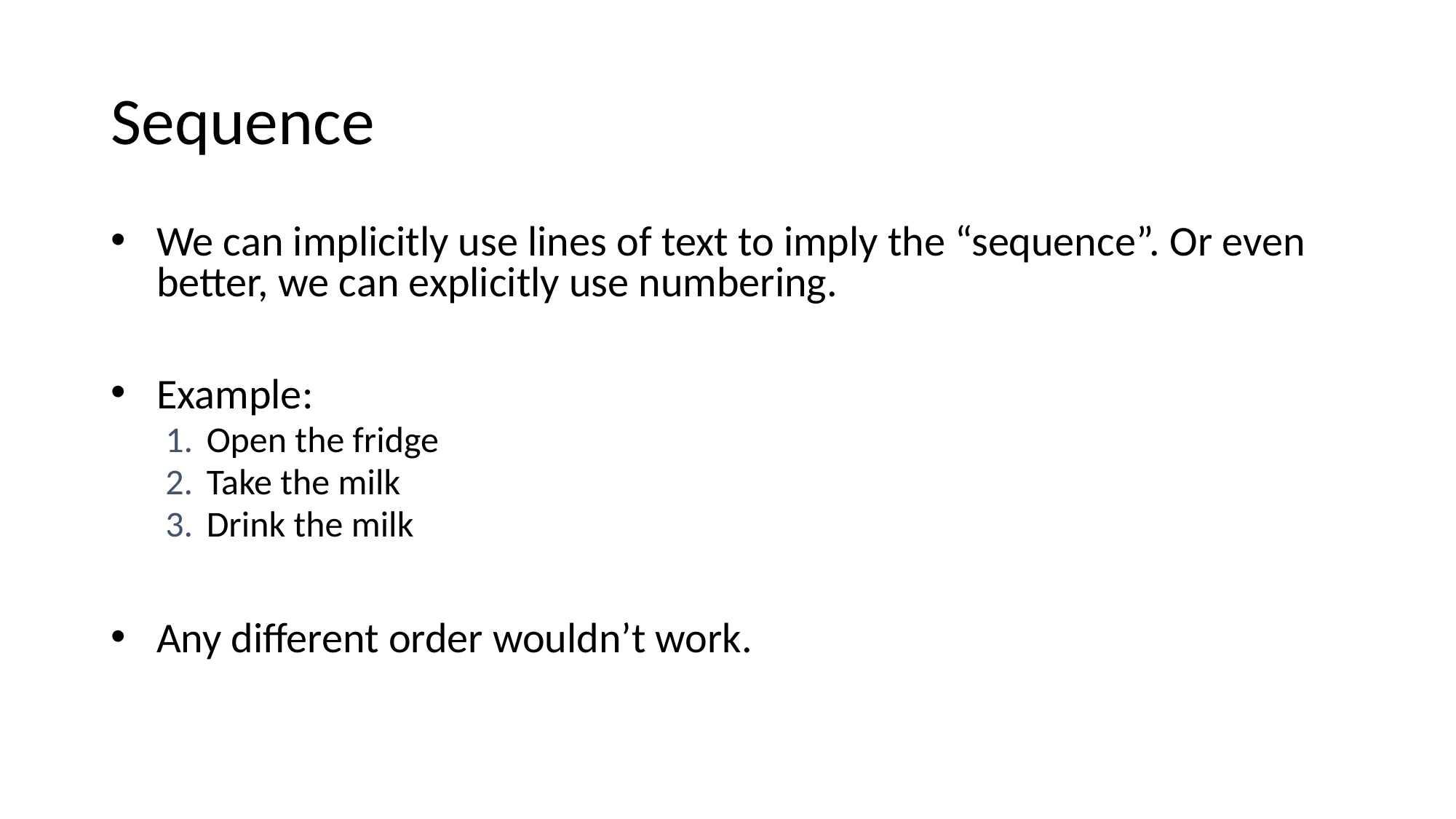

# Sequence
We can implicitly use lines of text to imply the “sequence”. Or even better, we can explicitly use numbering.

Example:
Open the fridge
Take the milk
Drink the milk

Any different order wouldn’t work.